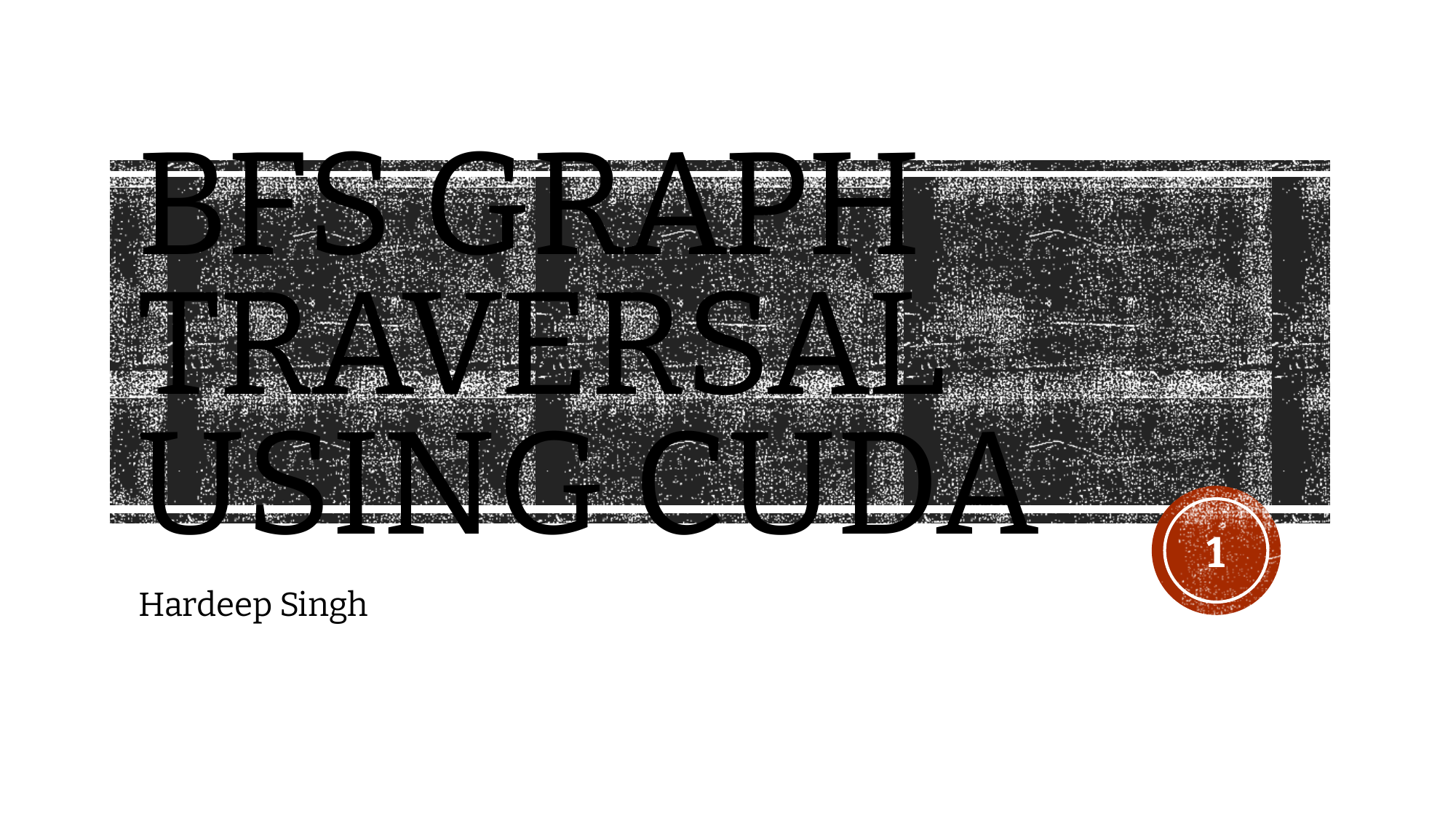

# BFS graph traversal using cuda
1

Hardeep Singh